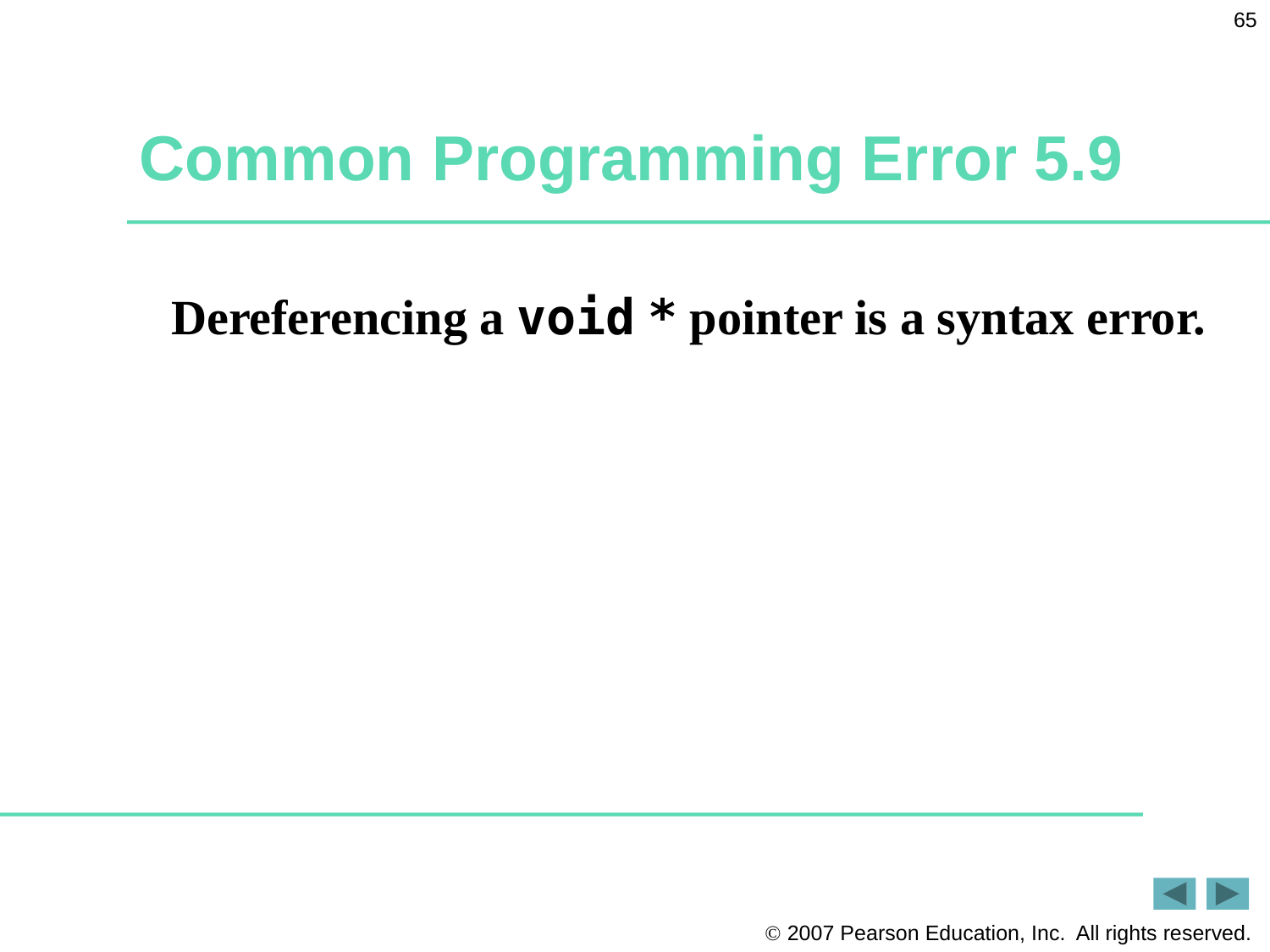

65
# Common Programming Error 5.9
Dereferencing a void * pointer is a syntax error.